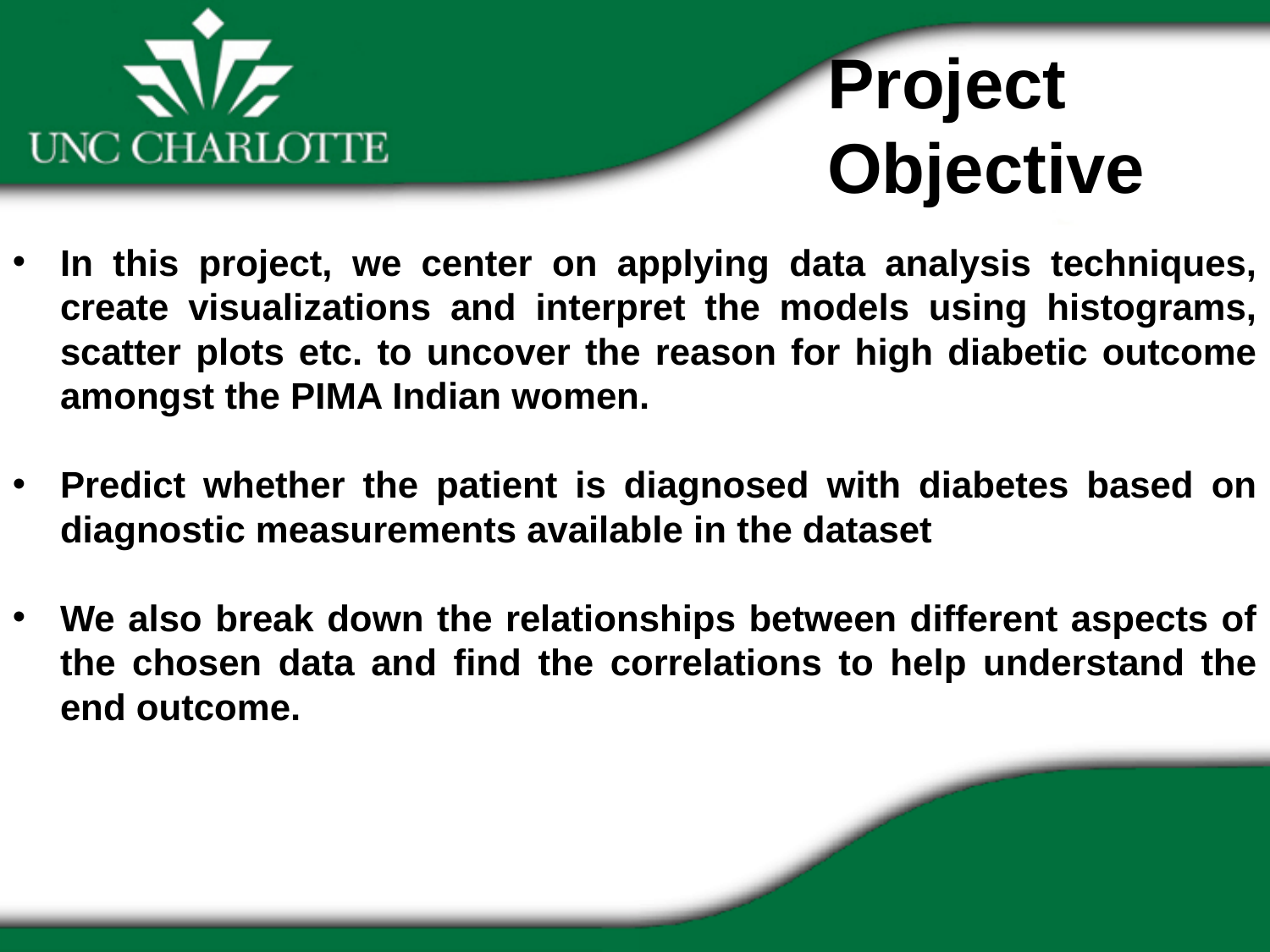

Project Objective
In this project, we center on applying data analysis techniques, create visualizations and interpret the models using histograms, scatter plots etc. to uncover the reason for high diabetic outcome amongst the PIMA Indian women.

Predict whether the patient is diagnosed with diabetes based on diagnostic measurements available in the dataset

We also break down the relationships between different aspects of the chosen data and find the correlations to help understand the end outcome.